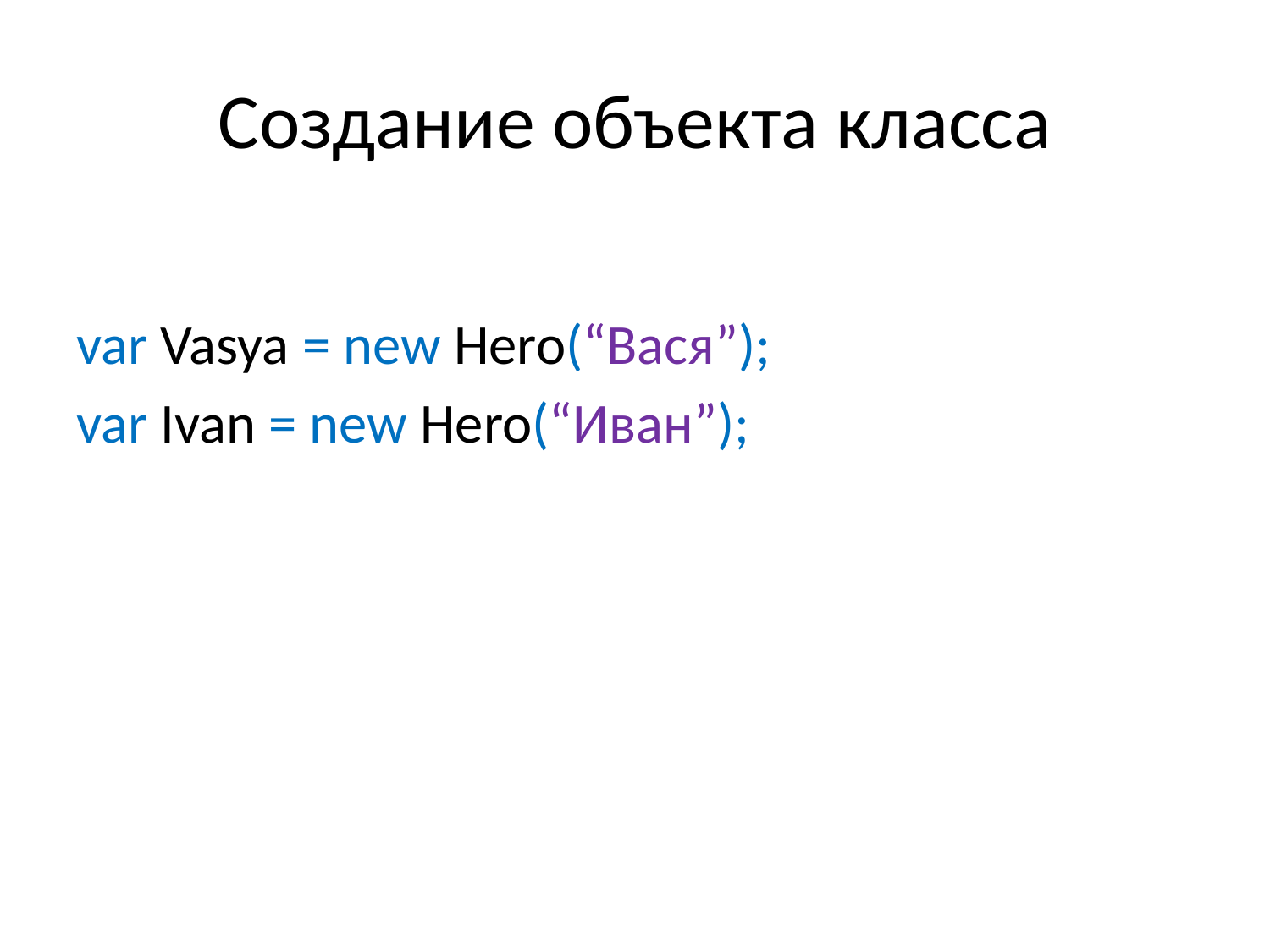

# Создание объекта класса

var Vasya = new Hero(“Вася”);
var Ivan = new Hero(“Иван”);